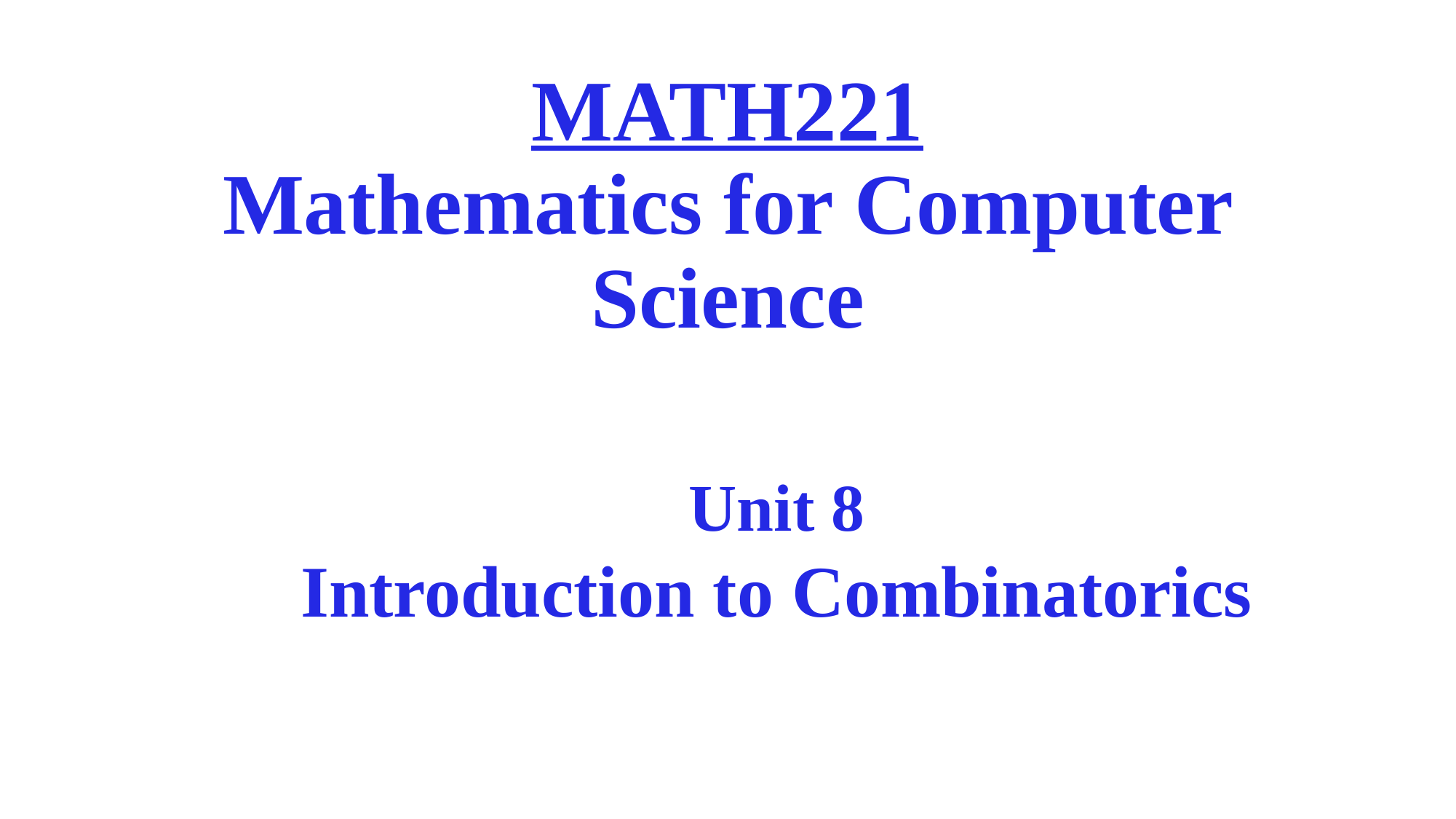

# MATH221 Mathematics for Computer Science
Unit 8
Introduction to Combinatorics